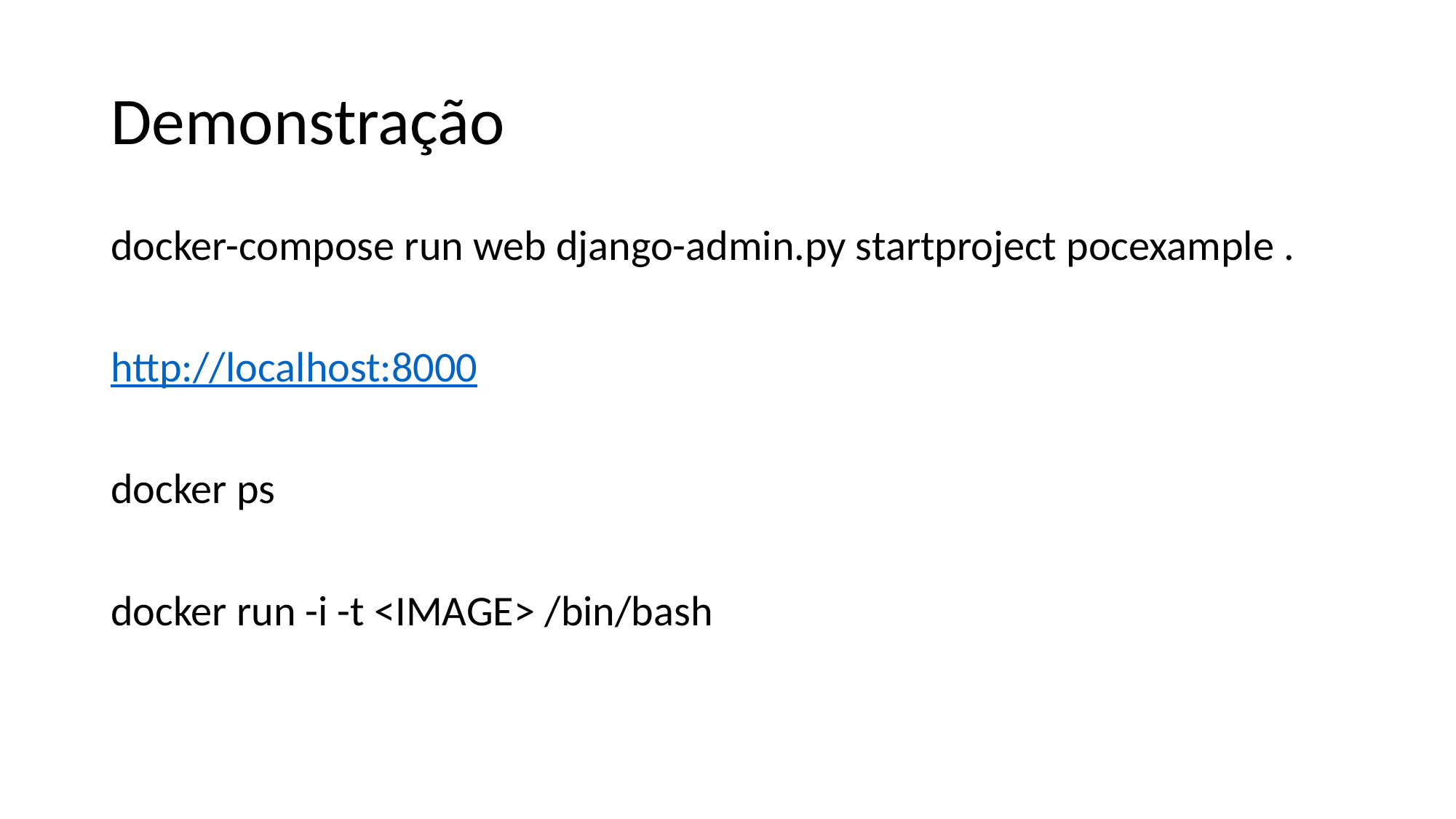

# Demonstração
docker-compose run web django-admin.py startproject pocexample .

http://localhost:8000

docker ps

docker run -i -t <IMAGE> /bin/bash